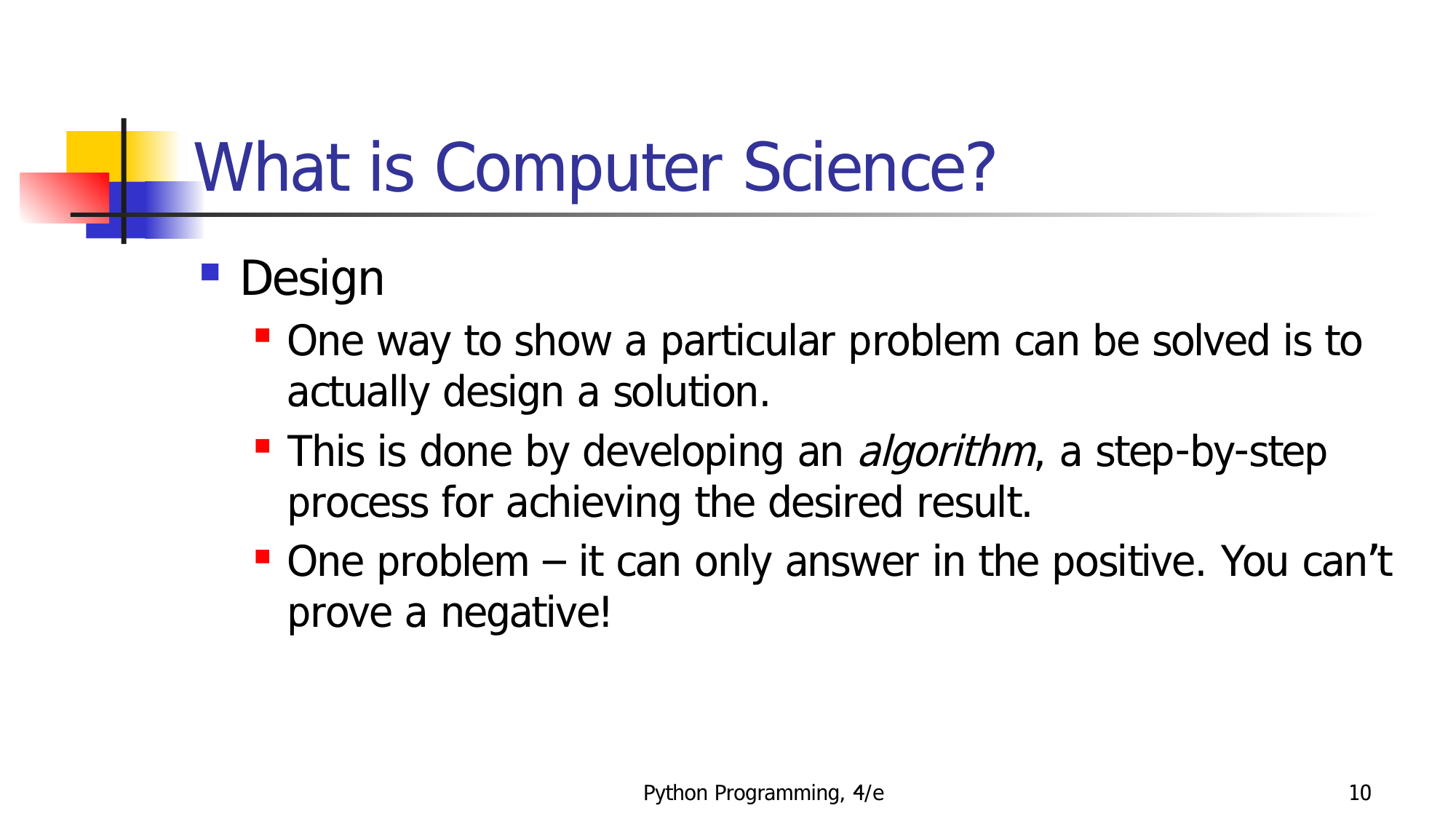

What is Computer Science?
Design
One way to show a particular problem can be solved is to actually design a solution.
This is done by developing an algorithm, a step-by-step process for achieving the desired result.
One problem – it can only answer in the positive. You can’t prove a negative!
Python Programming, 4/e
10